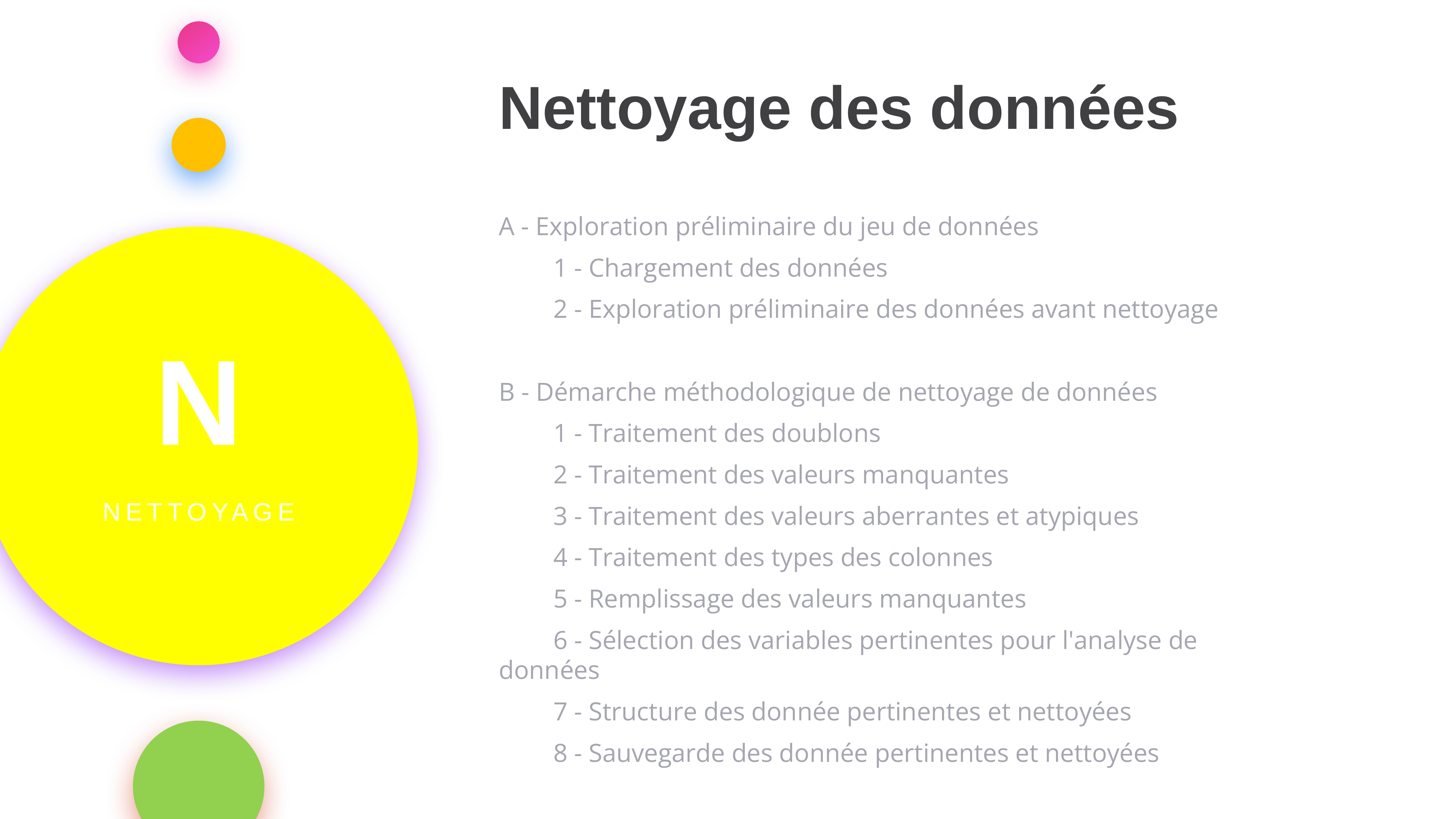

Nettoyage des données

A - Exploration préliminaire du jeu de données
	1 - Chargement des données
	2 - Exploration préliminaire des données avant nettoyage

B - Démarche méthodologique de nettoyage de données
	1 - Traitement des doublons
	2 - Traitement des valeurs manquantes
	3 - Traitement des valeurs aberrantes et atypiques
	4 - Traitement des types des colonnes
	5 - Remplissage des valeurs manquantes
	6 - Sélection des variables pertinentes pour l'analyse de données
	7 - Structure des donnée pertinentes et nettoyées
	8 - Sauvegarde des donnée pertinentes et nettoyées

N
NETTOYAGE